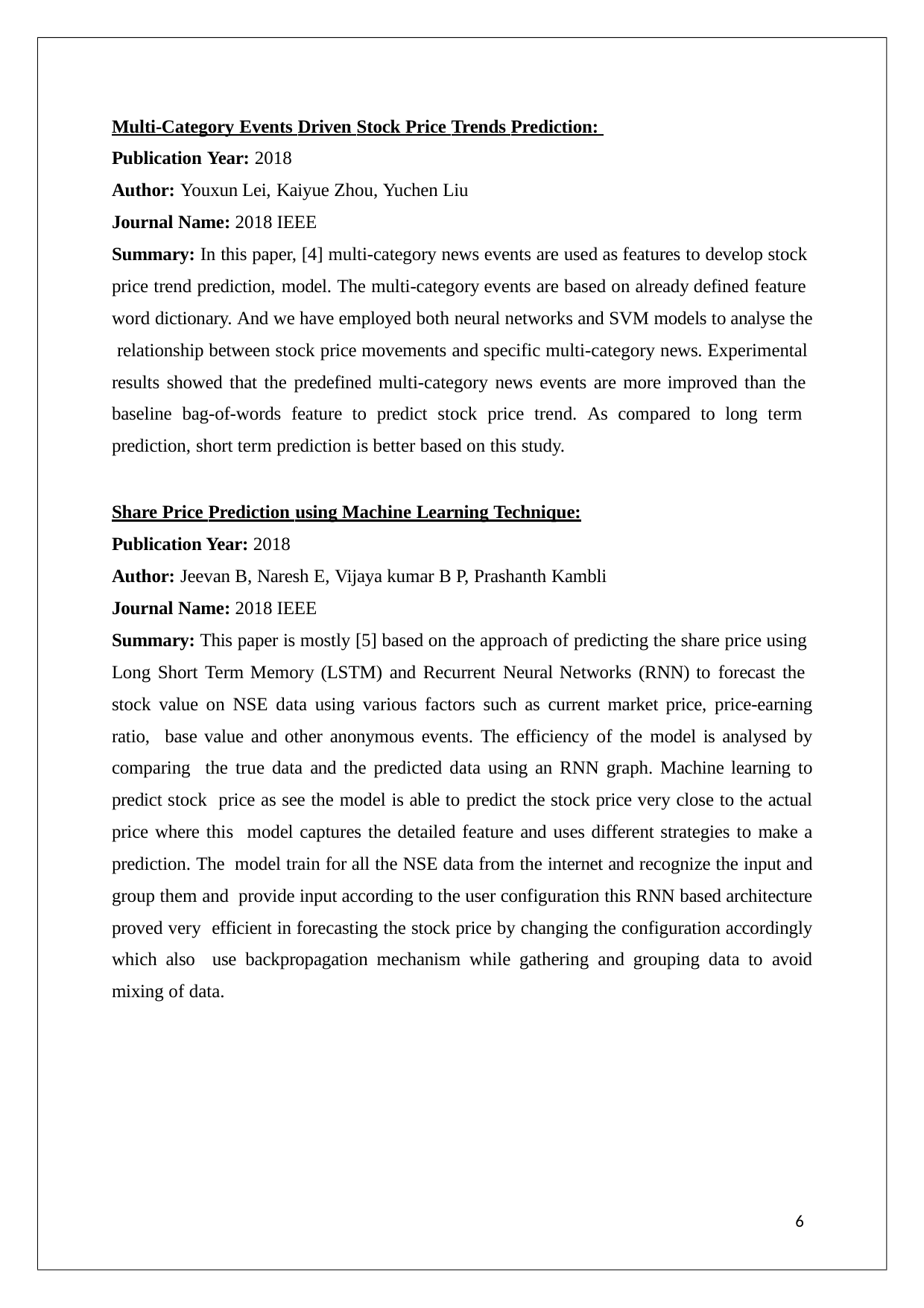

Multi-Category Events Driven Stock Price Trends Prediction:  Publication Year: 2018
Author: Youxun Lei, Kaiyue Zhou, Yuchen Liu
Journal Name: 2018 IEEE
Summary: In this paper, [4] multi-category news events are used as features to develop stock  price trend prediction, model. The multi-category events are based on already defined feature
word dictionary. And we have employed both neural networks and SVM models to analyse the  relationship between stock price movements and specific multi-category news. Experimental  results showed that the predefined multi-category news events are more improved than the  baseline bag-of-words feature to predict stock price trend. As compared to long term  prediction, short term prediction is better based on this study.

Share Price Prediction using Machine Learning Technique:
Publication Year: 2018
Author: Jeevan B, Naresh E, Vijaya kumar B P, Prashanth Kambli
Journal Name: 2018 IEEE
Summary: This paper is mostly [5] based on the approach of predicting the share price using  Long Short Term Memory (LSTM) and Recurrent Neural Networks (RNN) to forecast the
stock value on NSE data using various factors such as current market price, price-earning ratio,  base value and other anonymous events. The efficiency of the model is analysed by comparing  the true data and the predicted data using an RNN graph. Machine learning to predict stock  price as see the model is able to predict the stock price very close to the actual price where this  model captures the detailed feature and uses different strategies to make a prediction. The  model train for all the NSE data from the internet and recognize the input and group them and  provide input according to the user configuration this RNN based architecture proved very  efficient in forecasting the stock price by changing the configuration accordingly which also  use backpropagation mechanism while gathering and grouping data to avoid mixing of data.
6